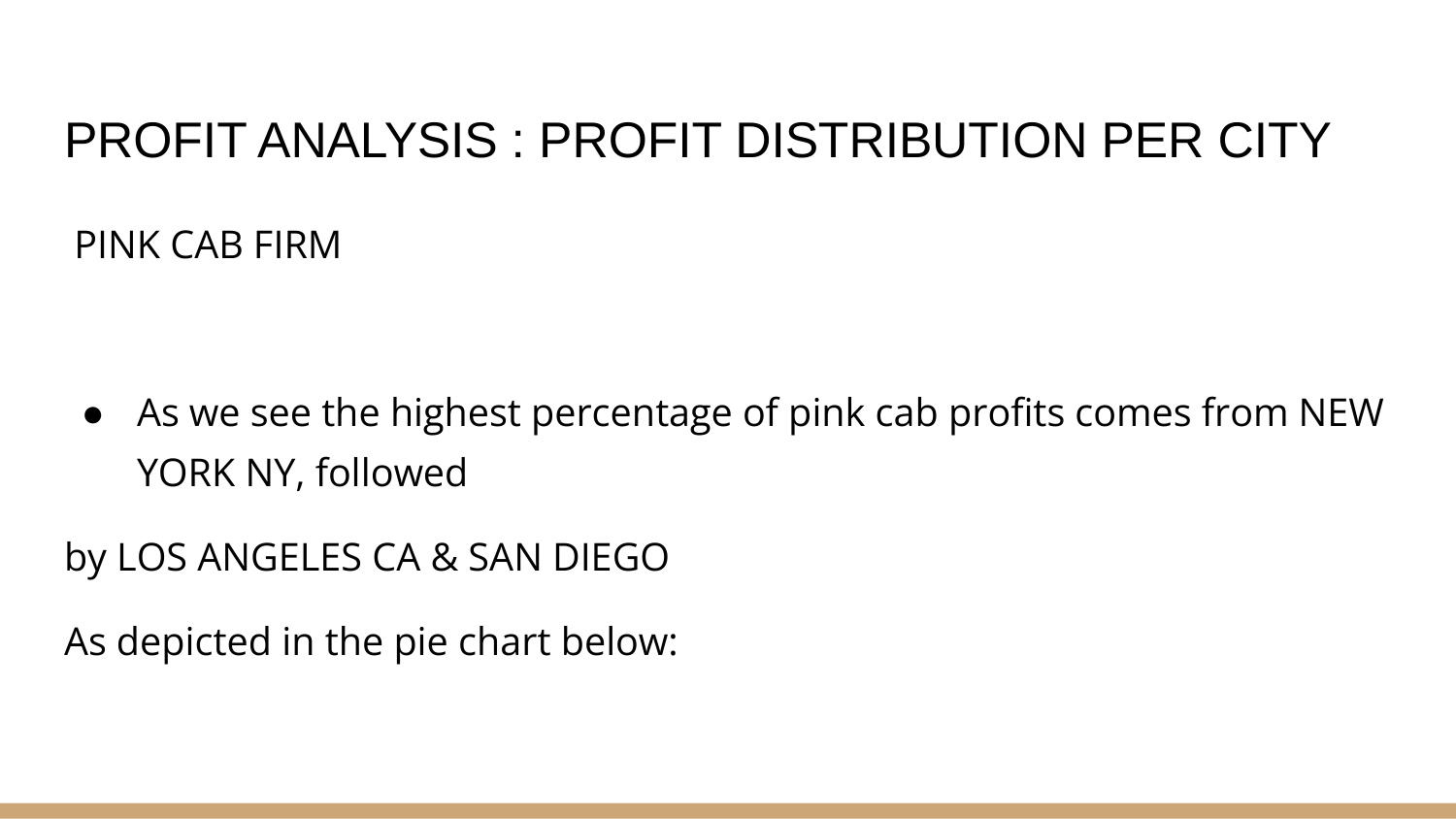

# PROFIT ANALYSIS : PROFIT DISTRIBUTION PER CITY
 PINK CAB FIRM

As we see the highest percentage of pink cab profits comes from NEW YORK NY, followed
by LOS ANGELES CA & SAN DIEGO
As depicted in the pie chart below: